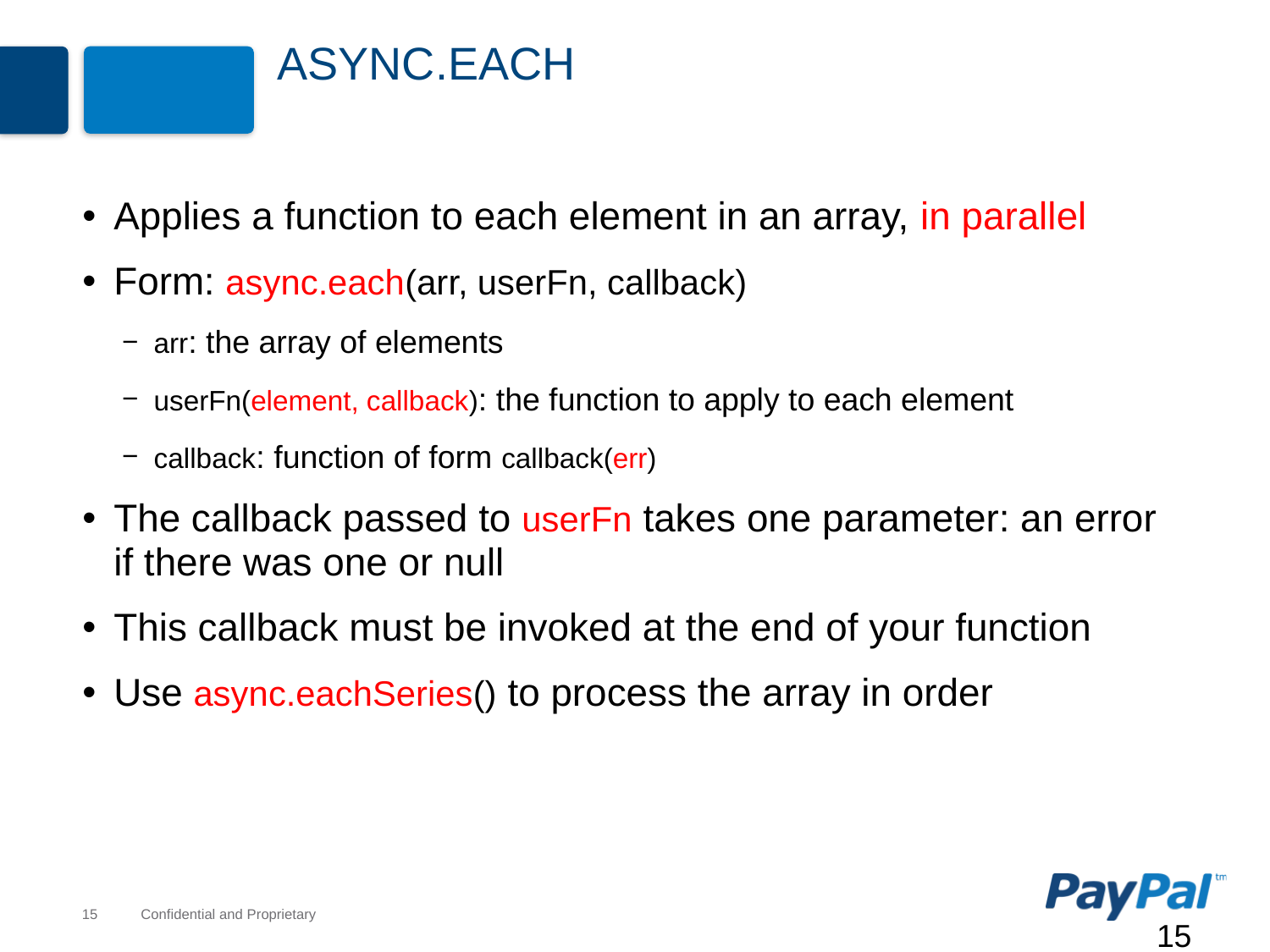

# async.each
Applies a function to each element in an array, in parallel
Form: async.each(arr, userFn, callback)
arr: the array of elements
userFn(element, callback): the function to apply to each element
callback: function of form callback(err)
The callback passed to userFn takes one parameter: an error if there was one or null
This callback must be invoked at the end of your function
Use async.eachSeries() to process the array in order
15